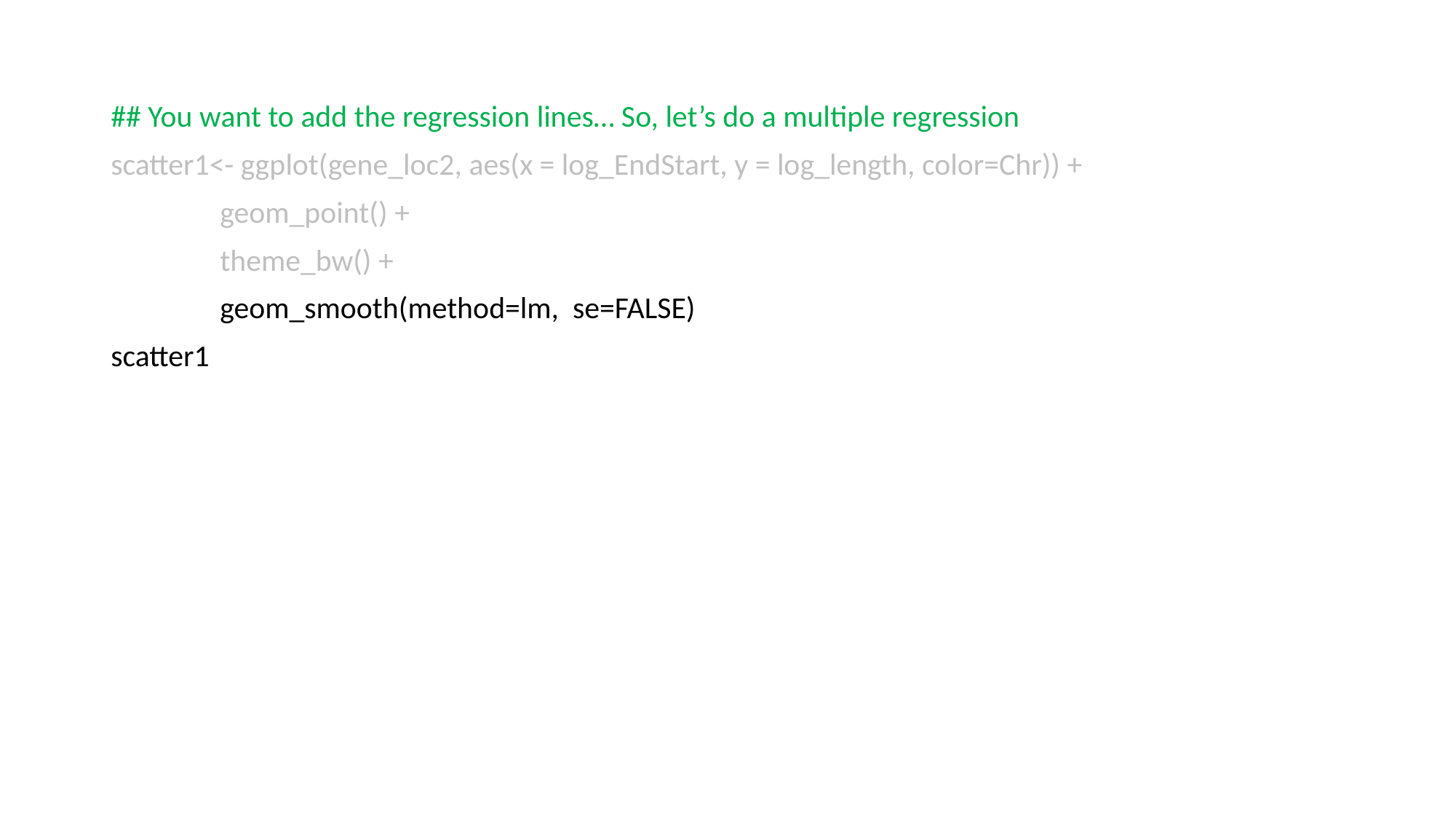

## You want to add the regression lines… So, let’s do a multiple regression
scatter1<- ggplot(gene_loc2, aes(x = log_EndStart, y = log_length, color=Chr)) +
  	geom_point() +
  	theme_bw() +
 	geom_smooth(method=lm,  se=FALSE)
scatter1